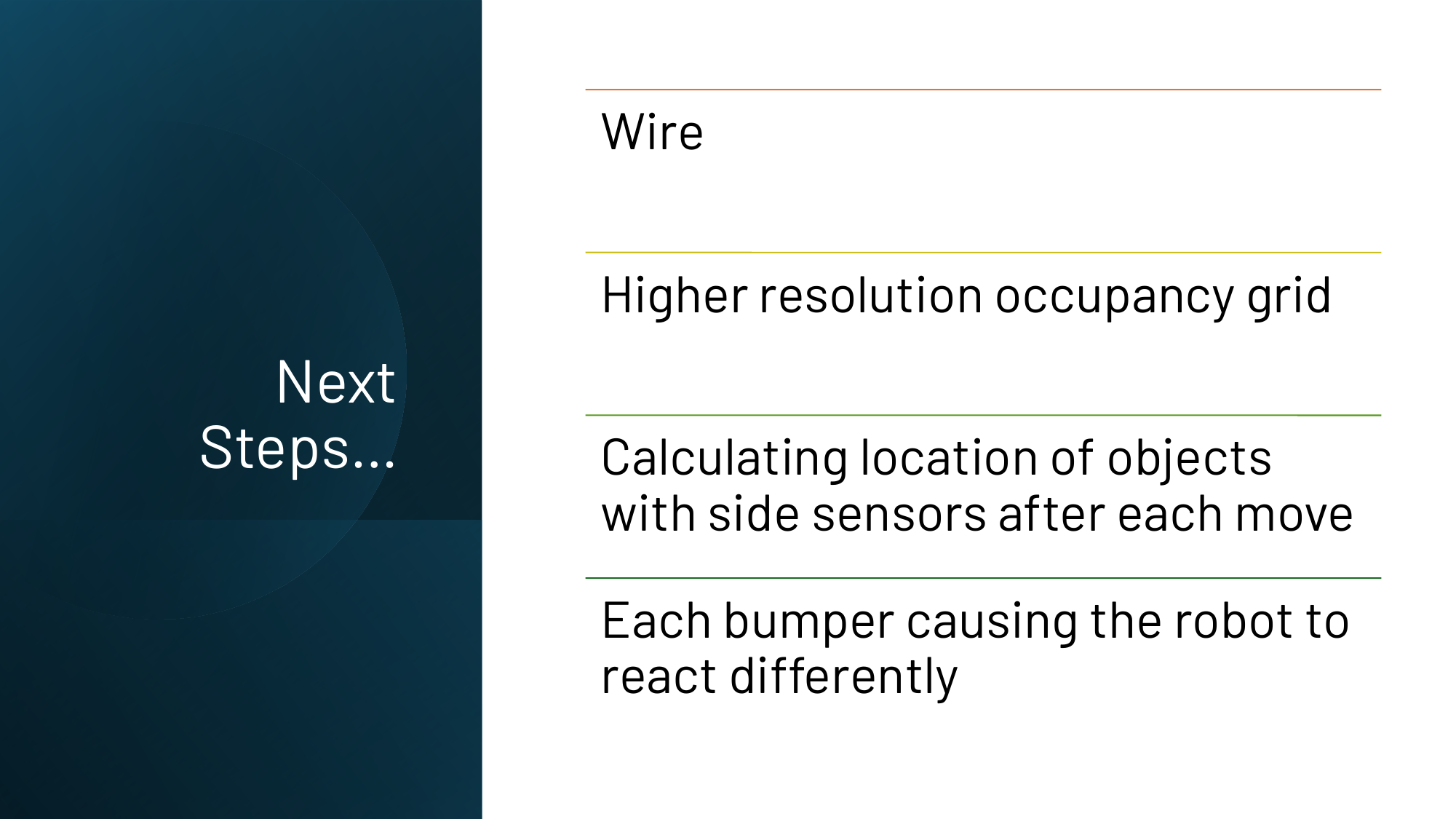

Wire
Higher resolution occupancy grid
Calculating location of objects with side sensors after each move
Each bumper causing the robot to react differently

# Next Steps…